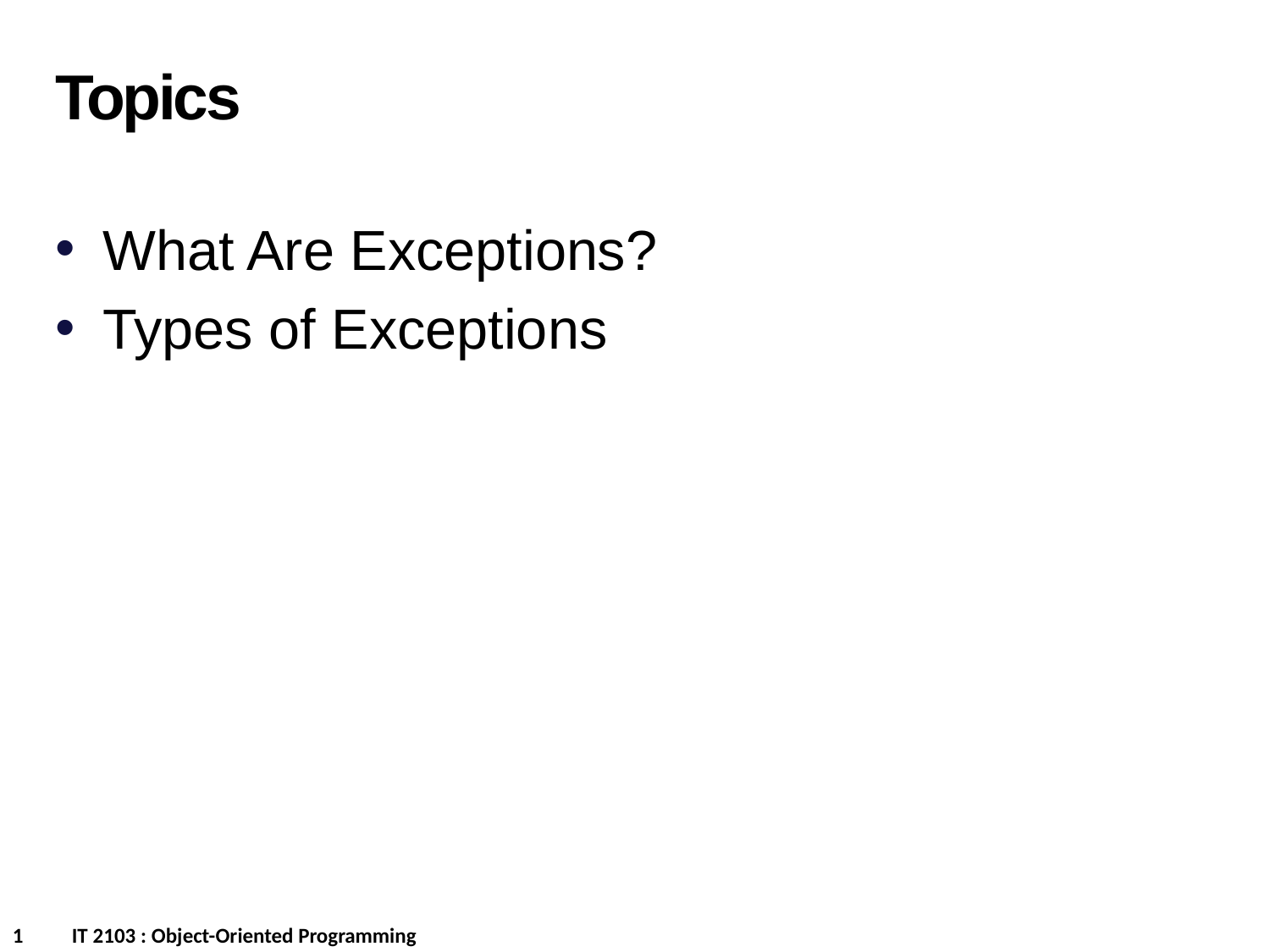

Topics
What Are Exceptions?
Types of Exceptions